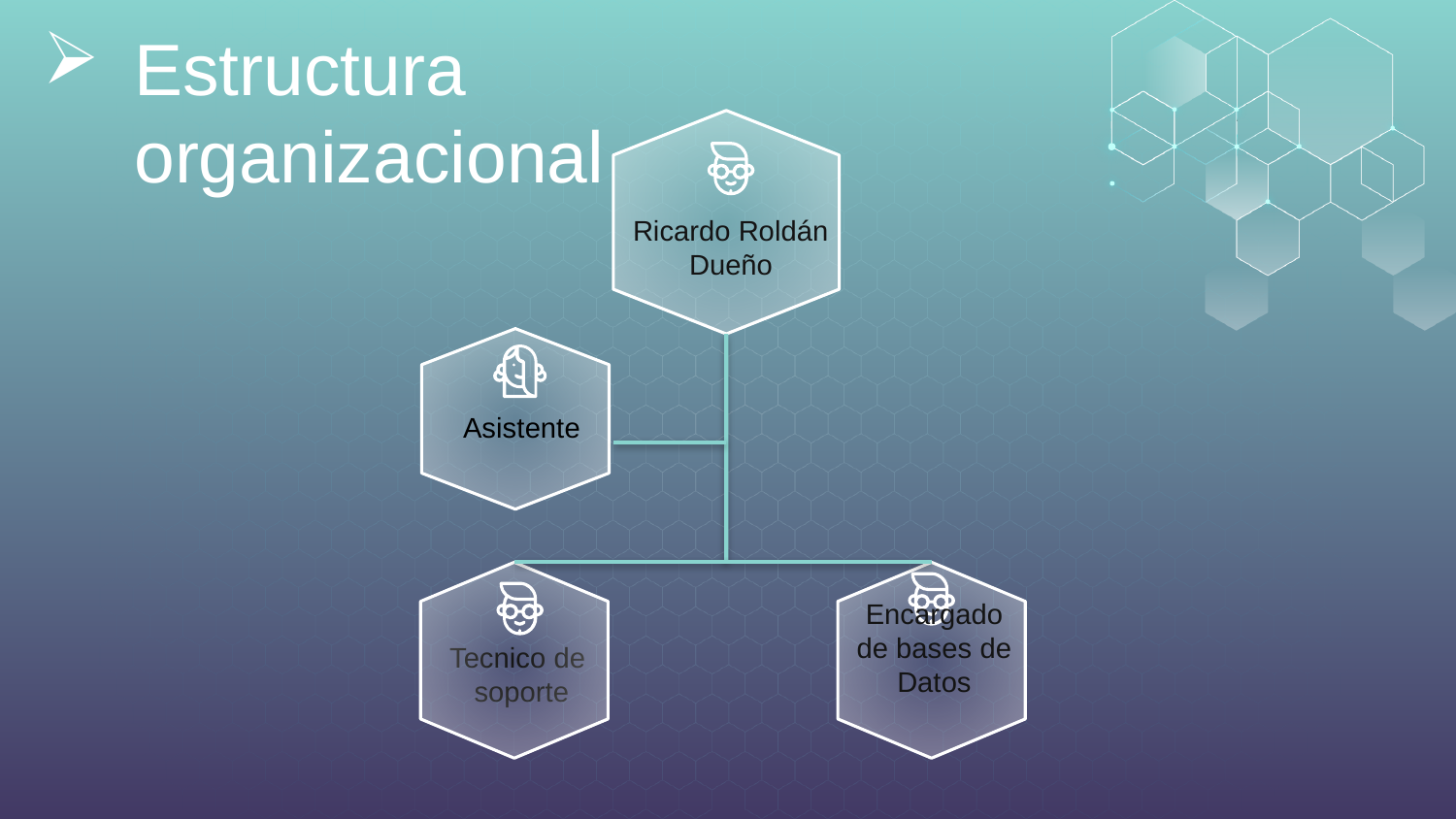

# Estructura organizacional

Ricardo Roldán
Dueño

Asistente

Encargado de bases de Datos
Tecnico de
soporte